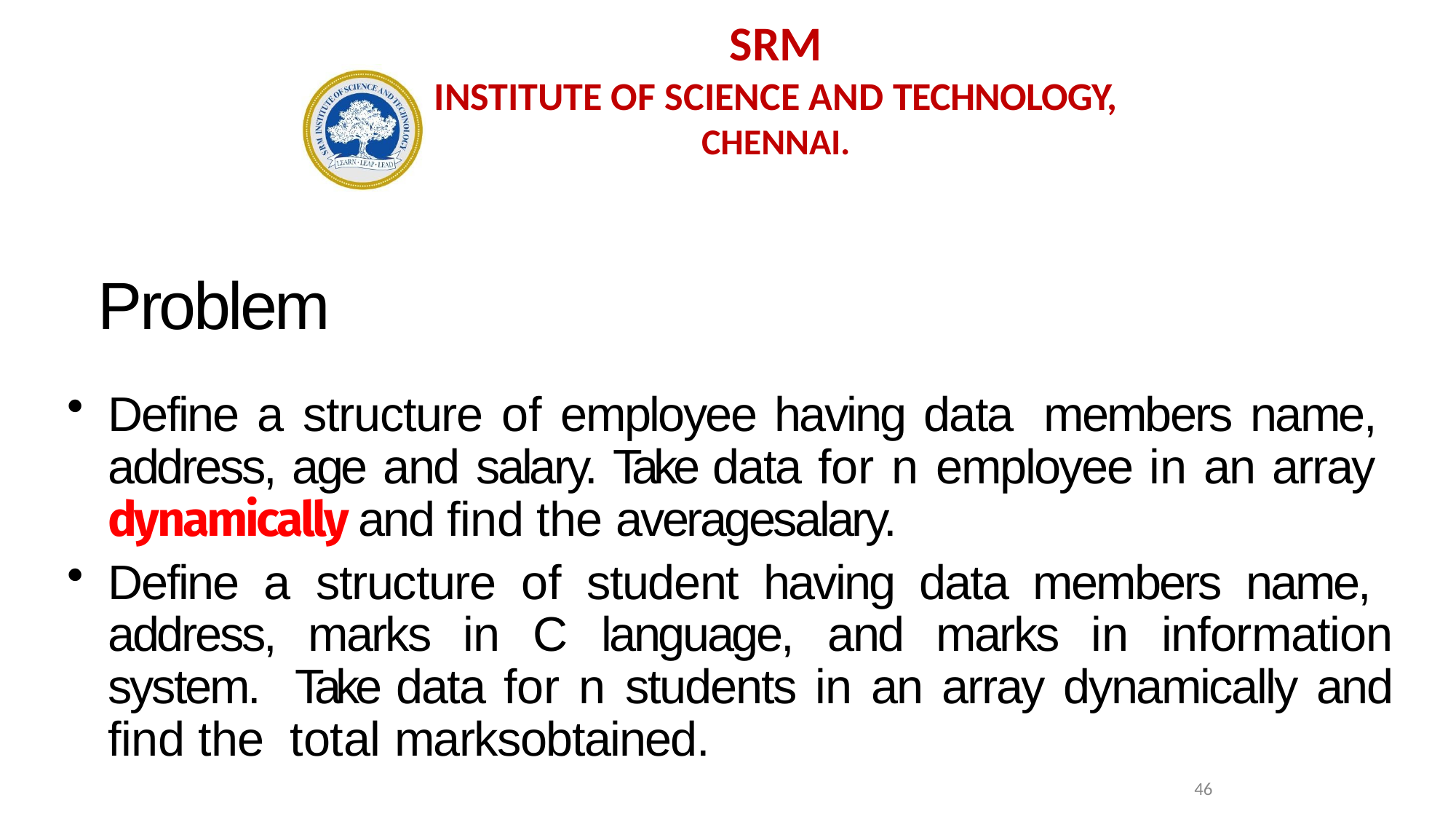

SRM
INSTITUTE OF SCIENCE AND TECHNOLOGY,
CHENNAI.

Problem
Define a structure of employee having data members name,  address, age and salary. Take data for n employee in an array  dynamically and find the averagesalary.
Define a structure of student having data members name,  address, marks in C language, and marks in information system.  Take data for n students in an array dynamically and find the  total marksobtained.
46